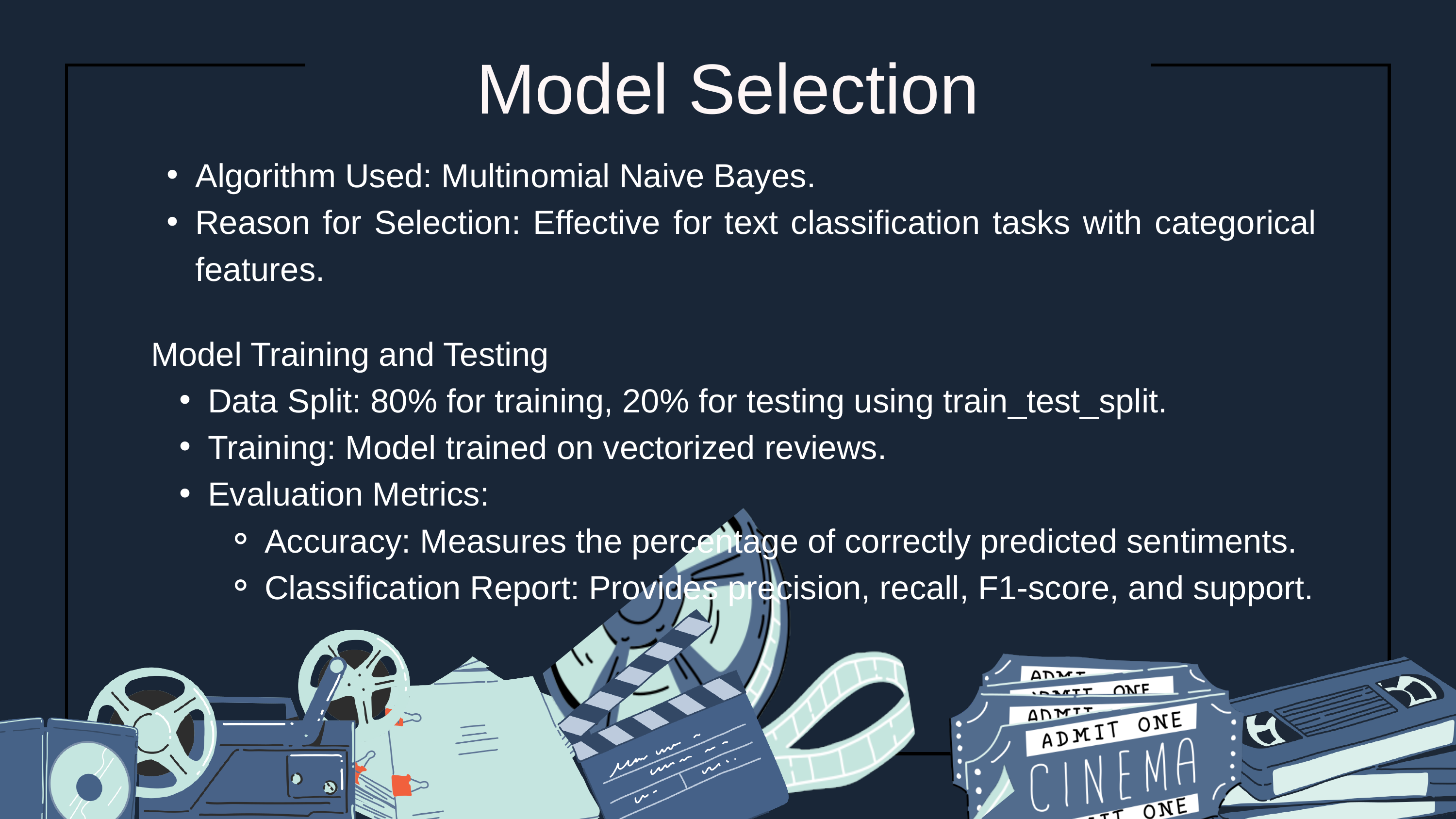

Model Selection

Algorithm Used: Multinomial Naive Bayes.
Reason for Selection: Effective for text classification tasks with categorical features.

Model Training and Testing
Data Split: 80% for training, 20% for testing using train_test_split.
Training: Model trained on vectorized reviews.
Evaluation Metrics:
Accuracy: Measures the percentage of correctly predicted sentiments.
Classification Report: Provides precision, recall, F1-score, and support.